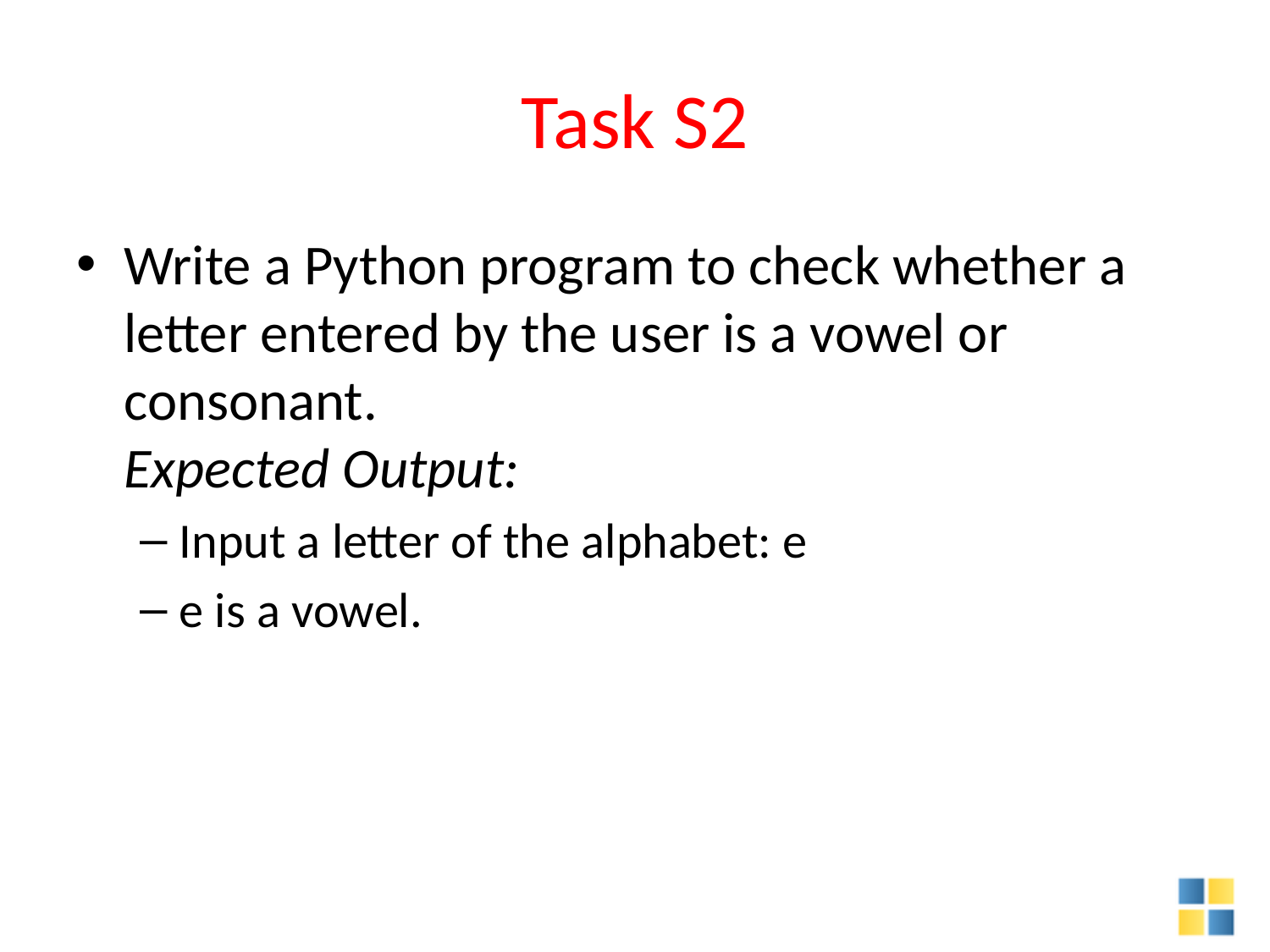

# Task S2
Write a Python program to check whether a letter entered by the user is a vowel or consonant.
Expected Output:
Input a letter of the alphabet: e
e is a vowel.